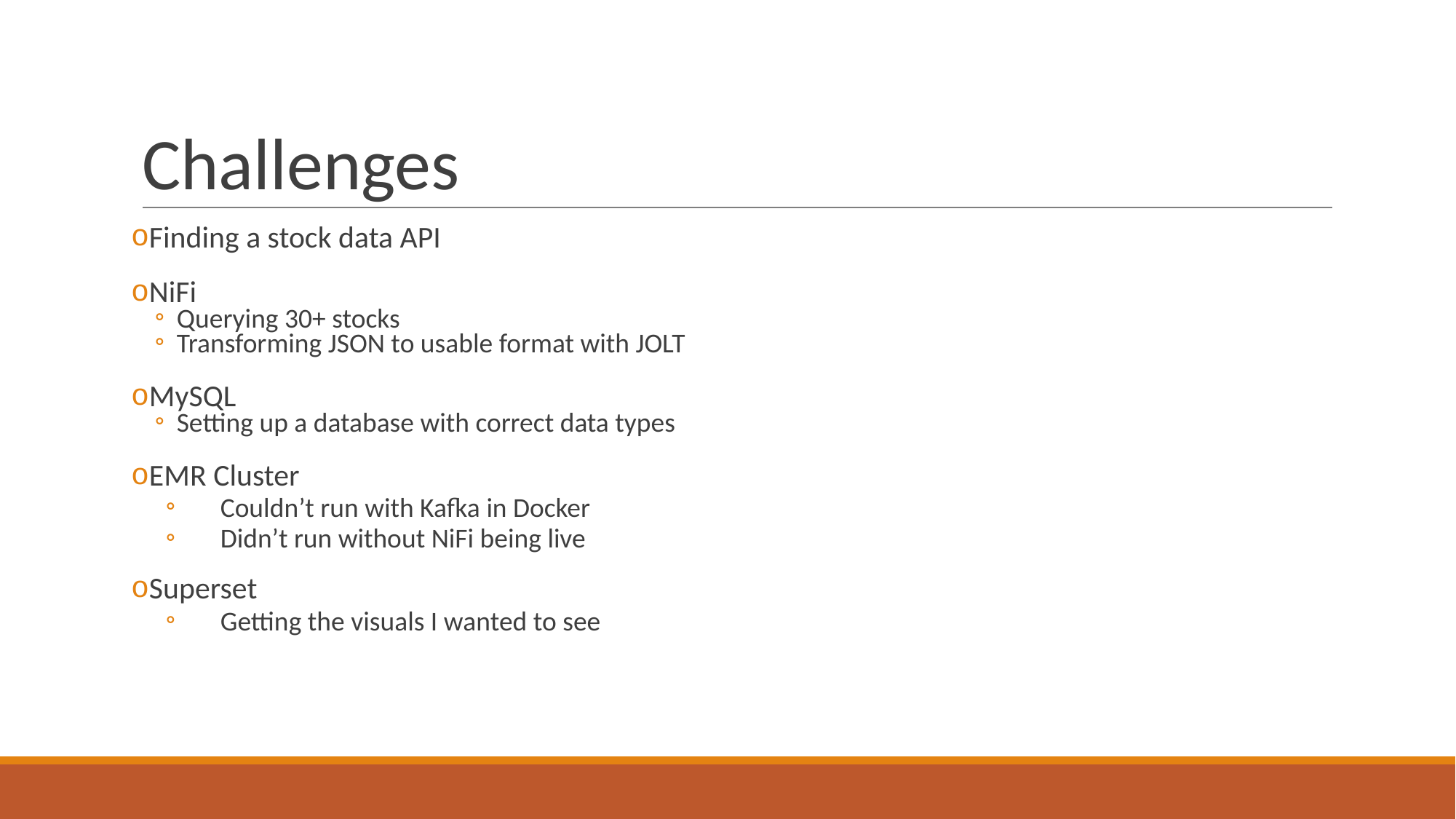

# Challenges
Finding a stock data API

NiFi
Querying 30+ stocks
Transforming JSON to usable format with JOLT

MySQL
Setting up a database with correct data types

EMR Cluster
Couldn’t run with Kafka in Docker
Didn’t run without NiFi being live
Superset
Getting the visuals I wanted to see